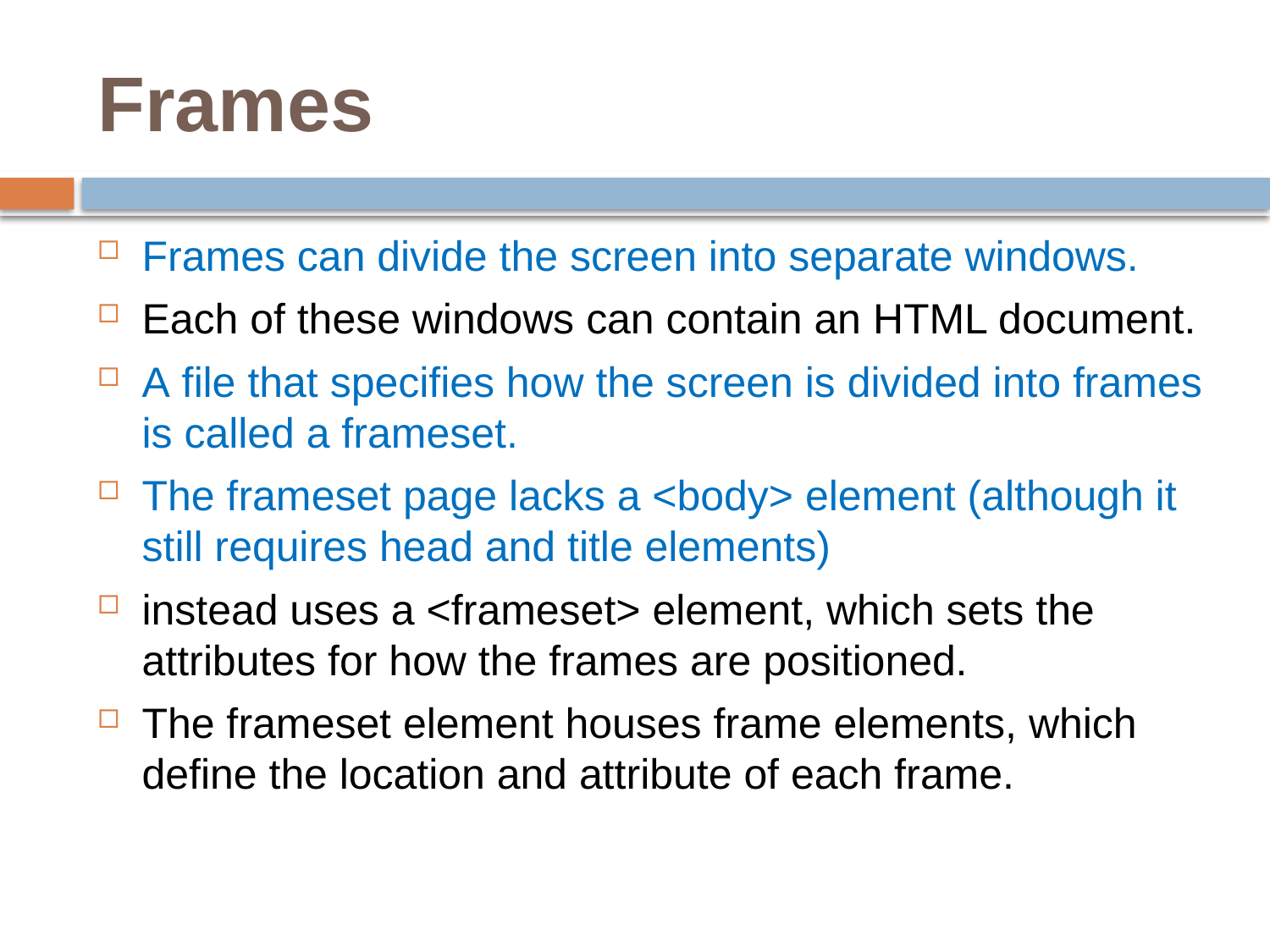

# Frames
Frames can divide the screen into separate windows.
Each of these windows can contain an HTML document.
A file that specifies how the screen is divided into frames is called a frameset.
The frameset page lacks a <body> element (although it still requires head and title elements)
instead uses a <frameset> element, which sets the attributes for how the frames are positioned.
The frameset element houses frame elements, which define the location and attribute of each frame.